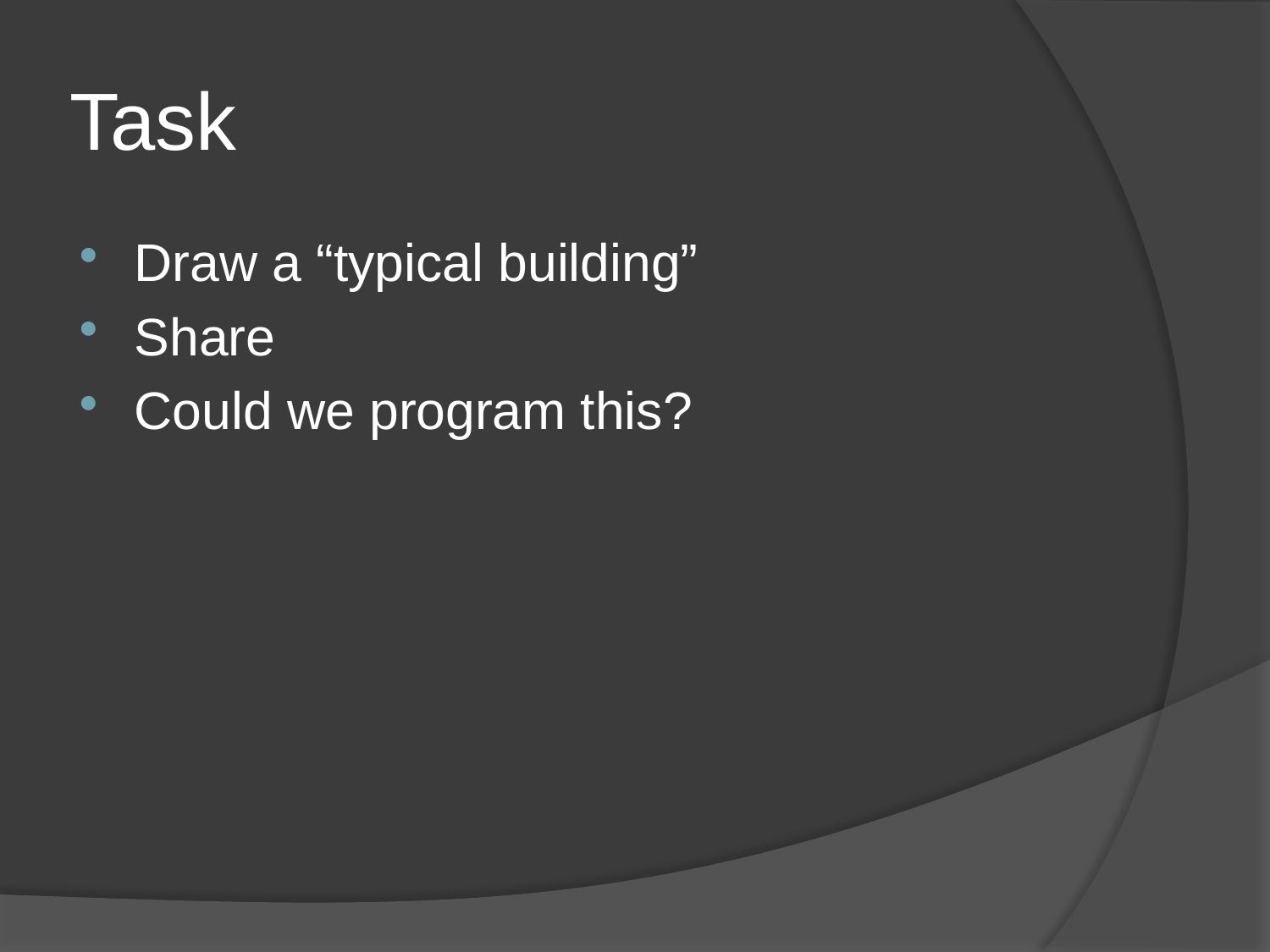

# Task
Draw a “typical building”
Share
Could we program this?